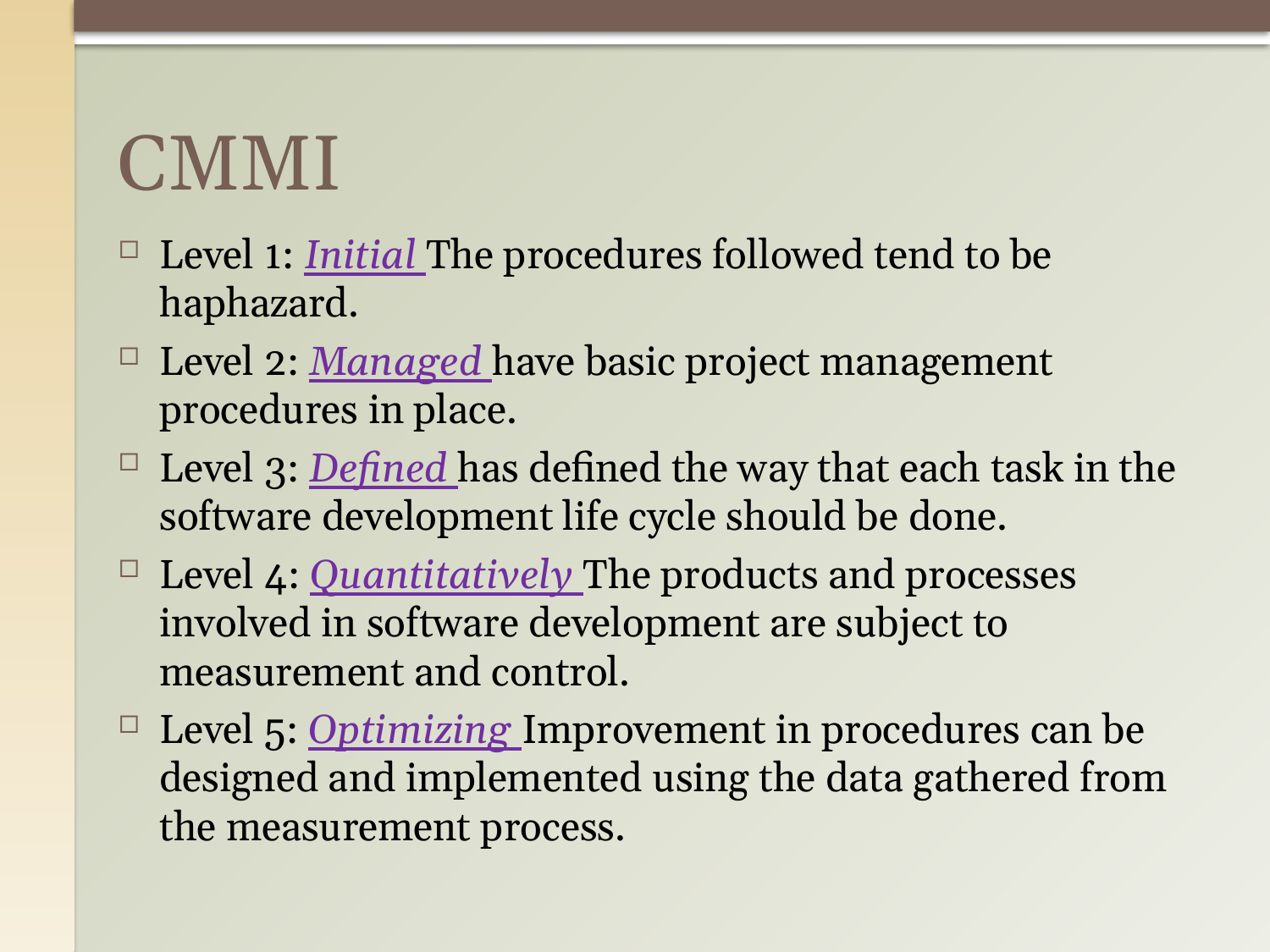

# CMMI
Level 1: Initial The procedures followed tend to be haphazard.
Level 2: Managed have basic project management procedures in place.
Level 3: Defined has defined the way that each task in the software development life cycle should be done.
Level 4: Quantitatively The products and processes involved in software development are subject to measurement and control.
Level 5: Optimizing Improvement in procedures can be designed and implemented using the data gathered from the measurement process.